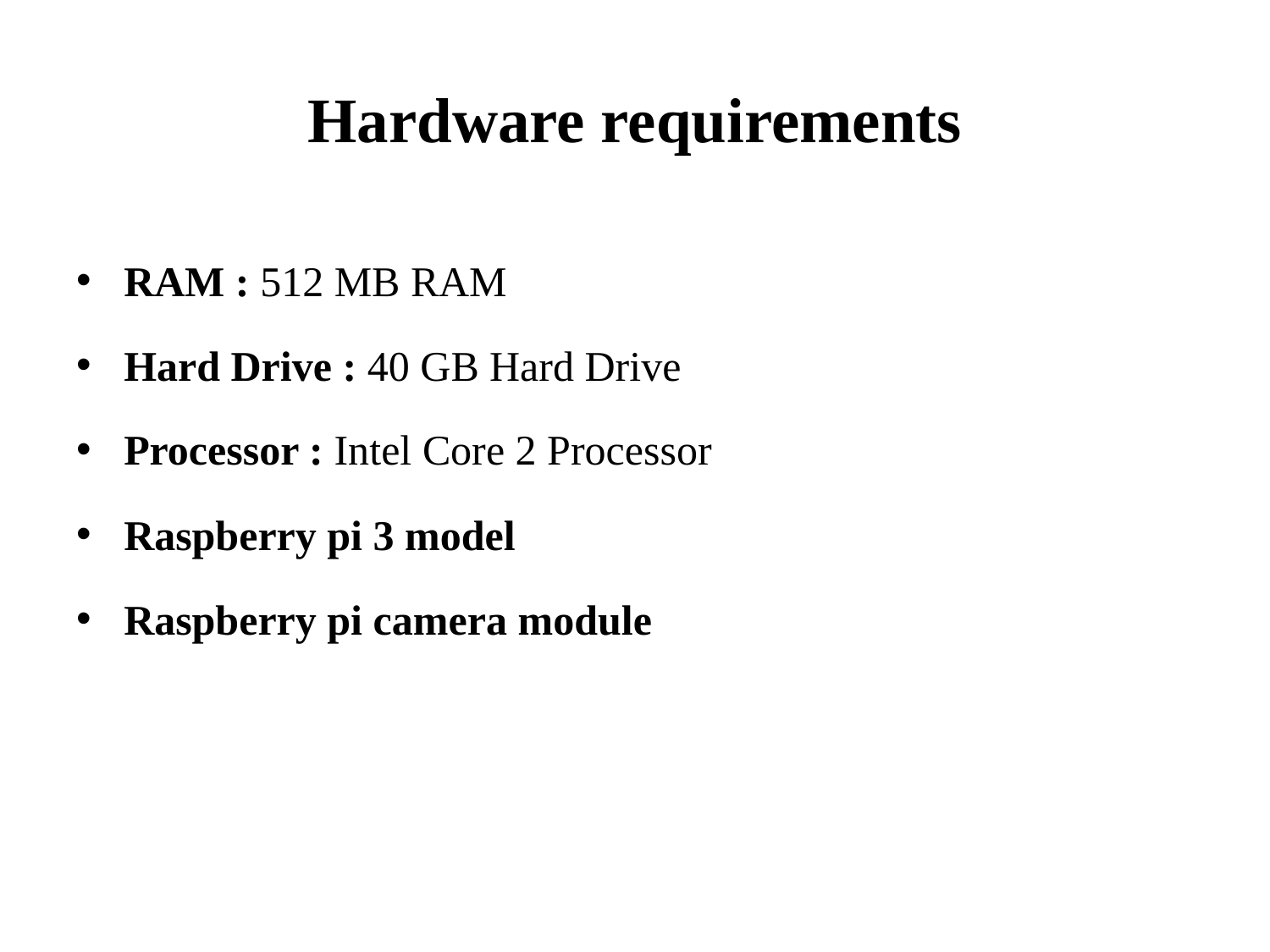

# Hardware requirements
RAM : 512 MB RAM
Hard Drive : 40 GB Hard Drive
Processor : Intel Core 2 Processor
Raspberry pi 3 model
Raspberry pi camera module